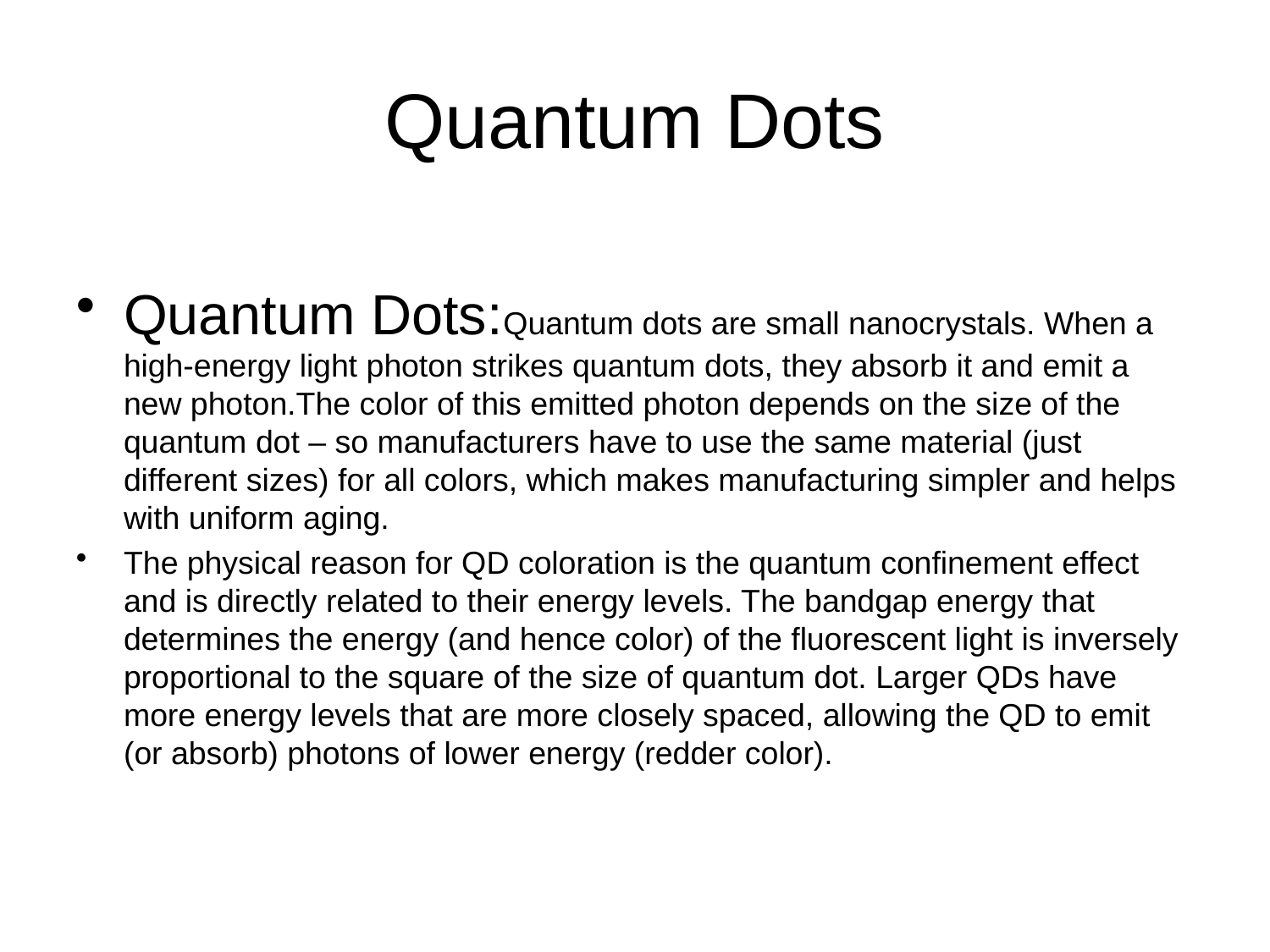

# Quantum Dots

Quantum Dots:Quantum dots are small nanocrystals. When a high-energy light photon strikes quantum dots, they absorb it and emit a new photon.The color of this emitted photon depends on the size of the quantum dot – so manufacturers have to use the same material (just different sizes) for all colors, which makes manufacturing simpler and helps with uniform aging.
The physical reason for QD coloration is the quantum confinement effect and is directly related to their energy levels. The bandgap energy that determines the energy (and hence color) of the fluorescent light is inversely proportional to the square of the size of quantum dot. Larger QDs have more energy levels that are more closely spaced, allowing the QD to emit (or absorb) photons of lower energy (redder color).